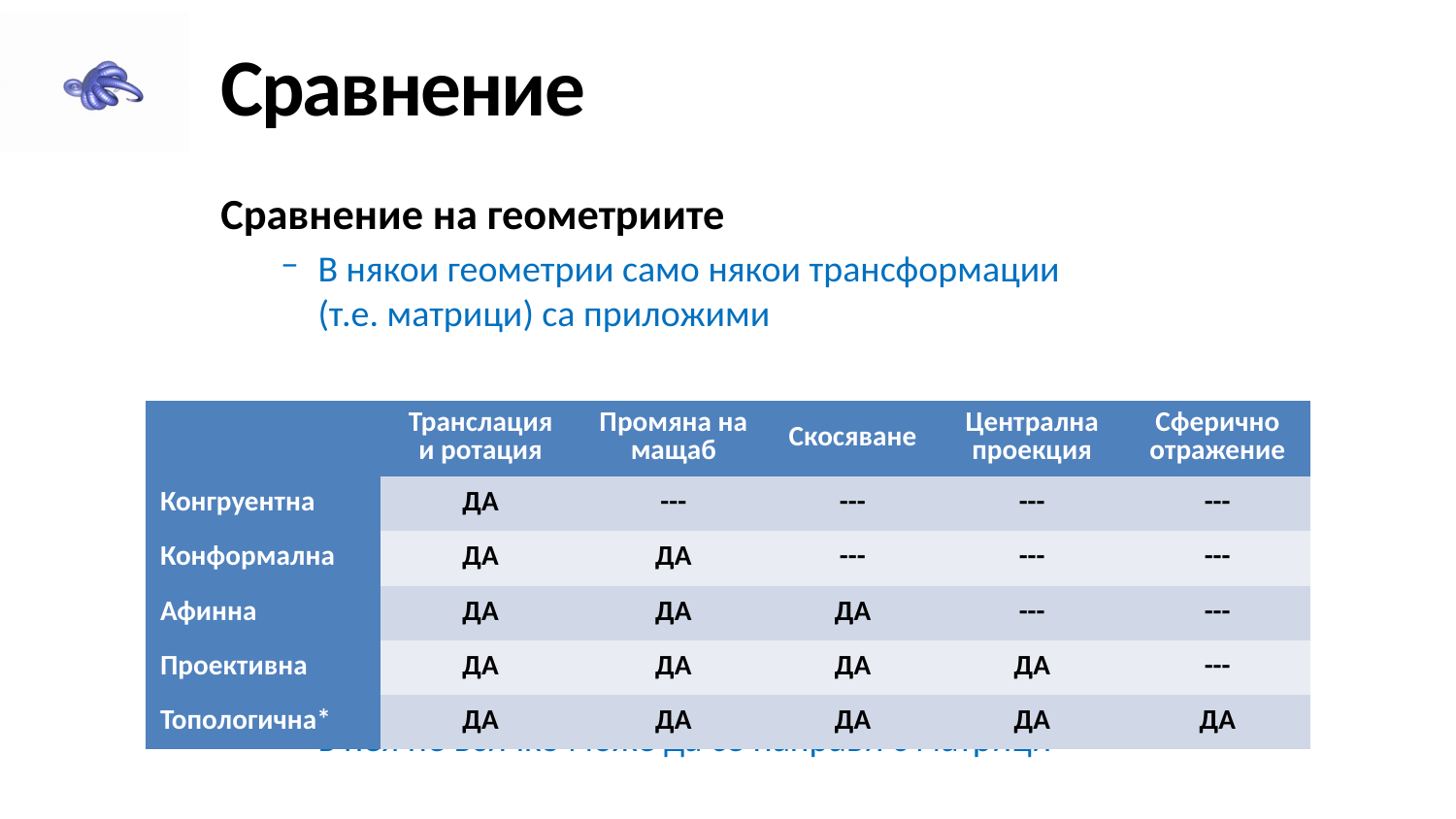

# Сравнение
Сравнение на геометриите
В някои геометрии само някои трансформации
(т.е. матрици) са приложими

* Топологичната е включена само за пълнота,
в нея не всичко може да се направи с матрици
|  | Транслация и ротация | Промяна на мащаб | Скосяване | Централна проекция | Сферично отражение |
| --- | --- | --- | --- | --- | --- |
| Конгруентна | ДА | --- | --- | --- | --- |
| Конформална | ДА | ДА | --- | --- | --- |
| Афинна | ДА | ДА | ДА | --- | --- |
| Проективна | ДА | ДА | ДА | ДА | --- |
| Топологична\* | ДА | ДА | ДА | ДА | ДА |